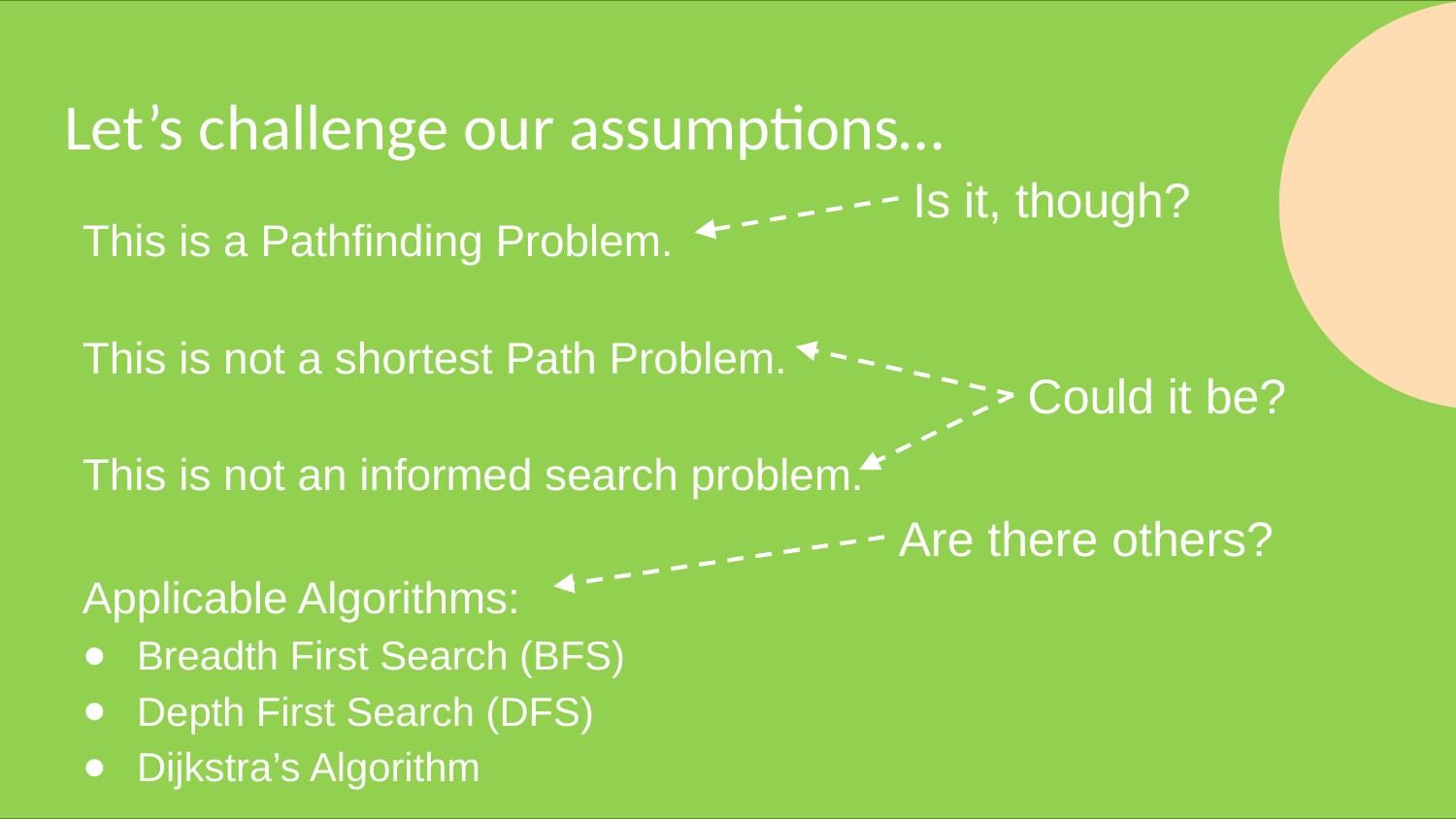

# Let’s challenge our assumptions…
Is it, though?
This is a Pathfinding Problem.

This is not a shortest Path Problem.

This is not an informed search problem.

Applicable Algorithms:
Breadth First Search (BFS)
Depth First Search (DFS)
Dijkstra’s Algorithm

Could it be?
Are there others?